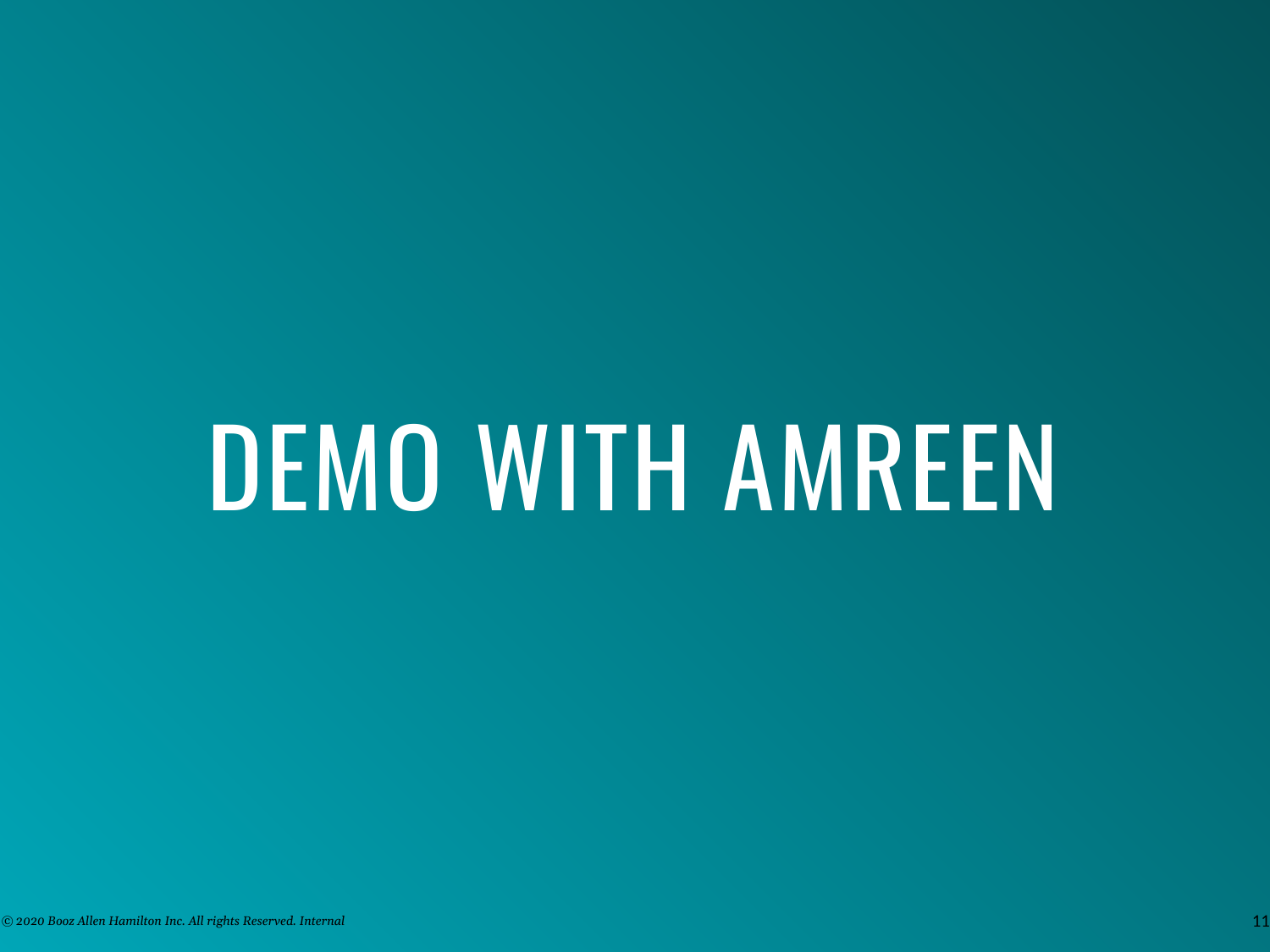

# Demo with amreen
© 2020 Booz Allen Hamilton Inc. All rights Reserved. Internal
11